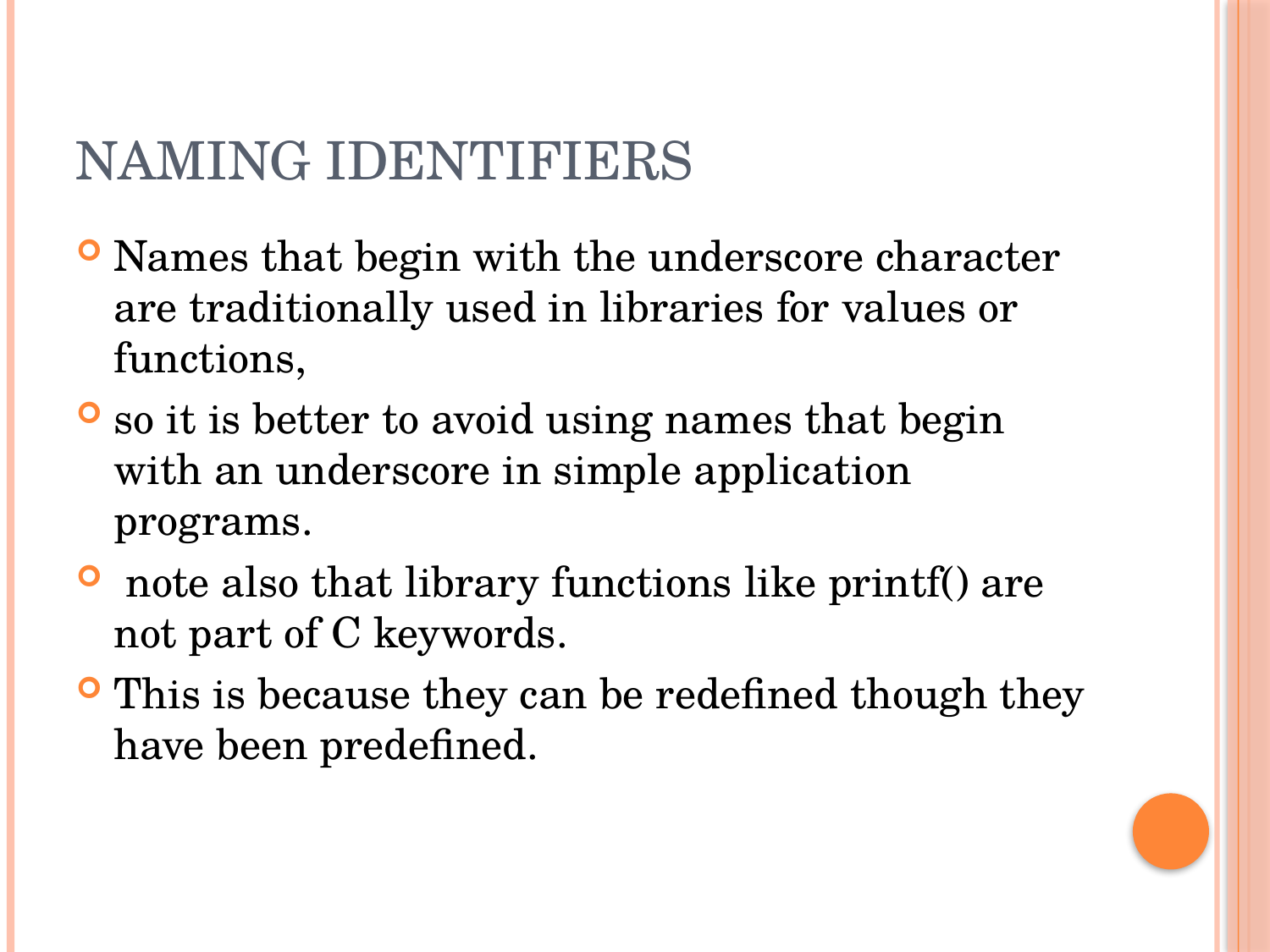

# Naming Identifiers
Names that begin with the underscore character are traditionally used in libraries for values or functions,
so it is better to avoid using names that begin with an underscore in simple application programs.
 note also that library functions like printf() are not part of C keywords.
This is because they can be redefined though they have been predefined.